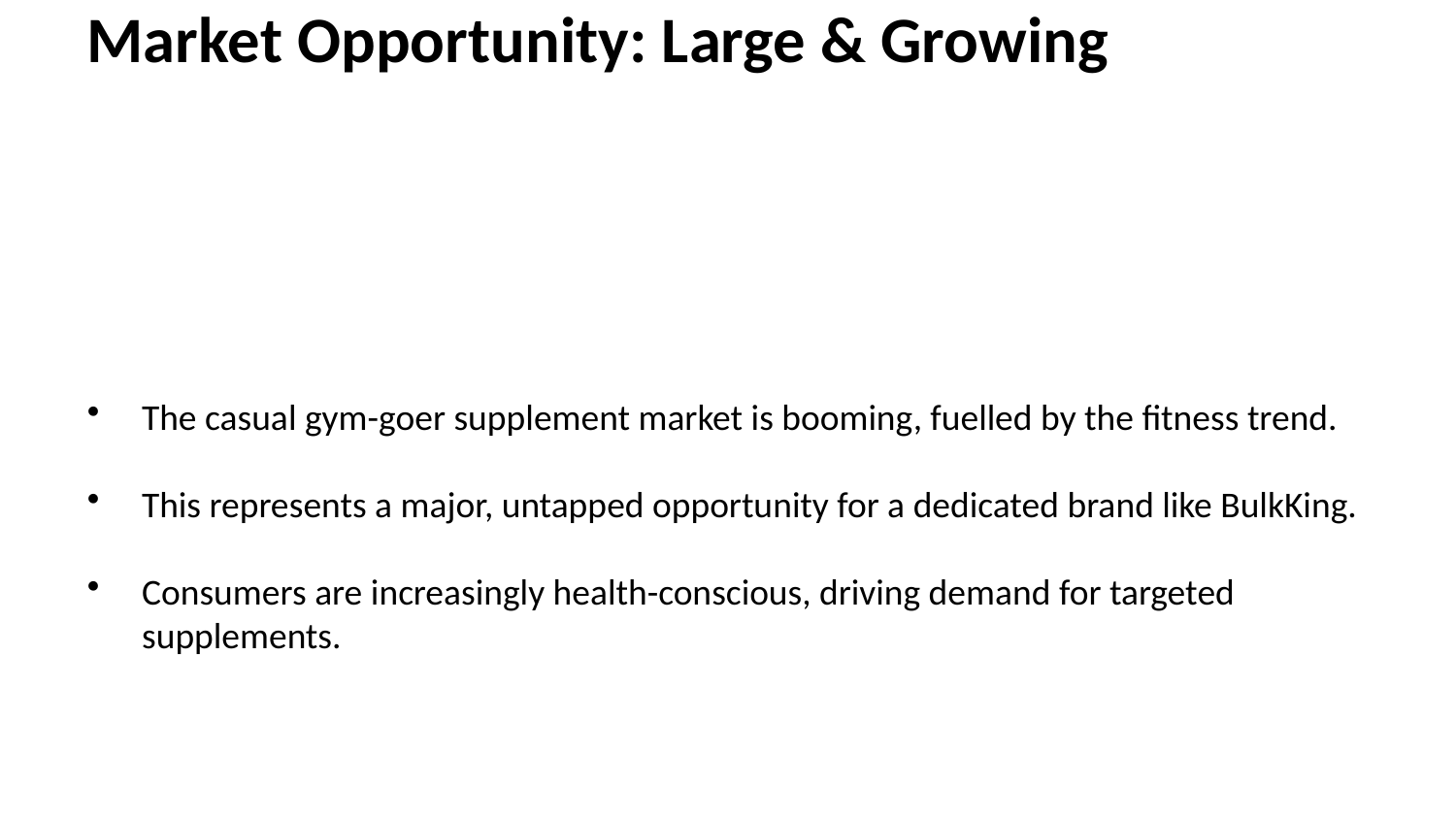

Market Opportunity: Large & Growing
The casual gym-goer supplement market is booming, fuelled by the fitness trend.

This represents a major, untapped opportunity for a dedicated brand like BulkKing.

Consumers are increasingly health-conscious, driving demand for targeted supplements.